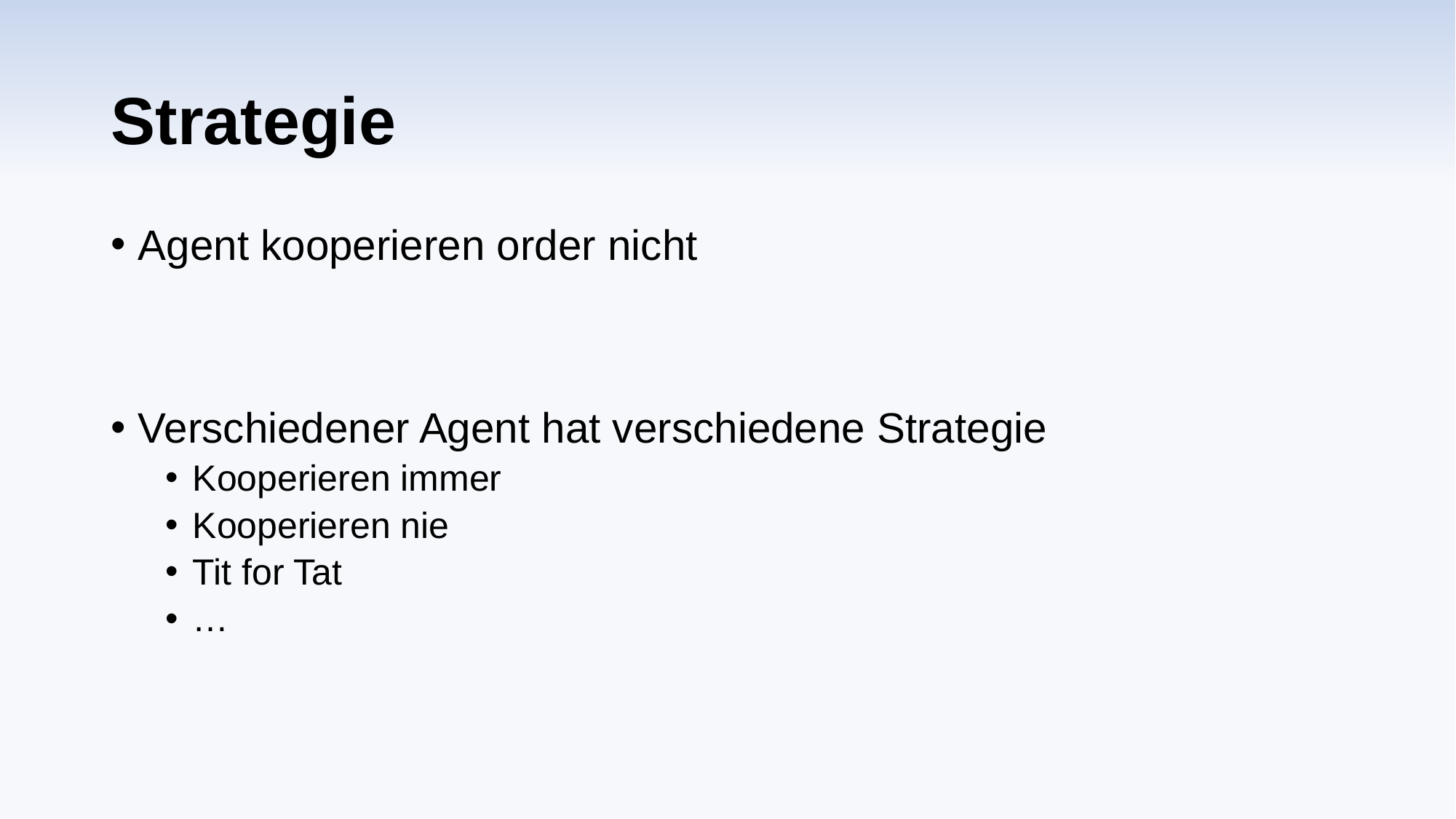

# Strategie
Agent kooperieren order nicht

Verschiedener Agent hat verschiedene Strategie
Kooperieren immer
Kooperieren nie
Tit for Tat
…